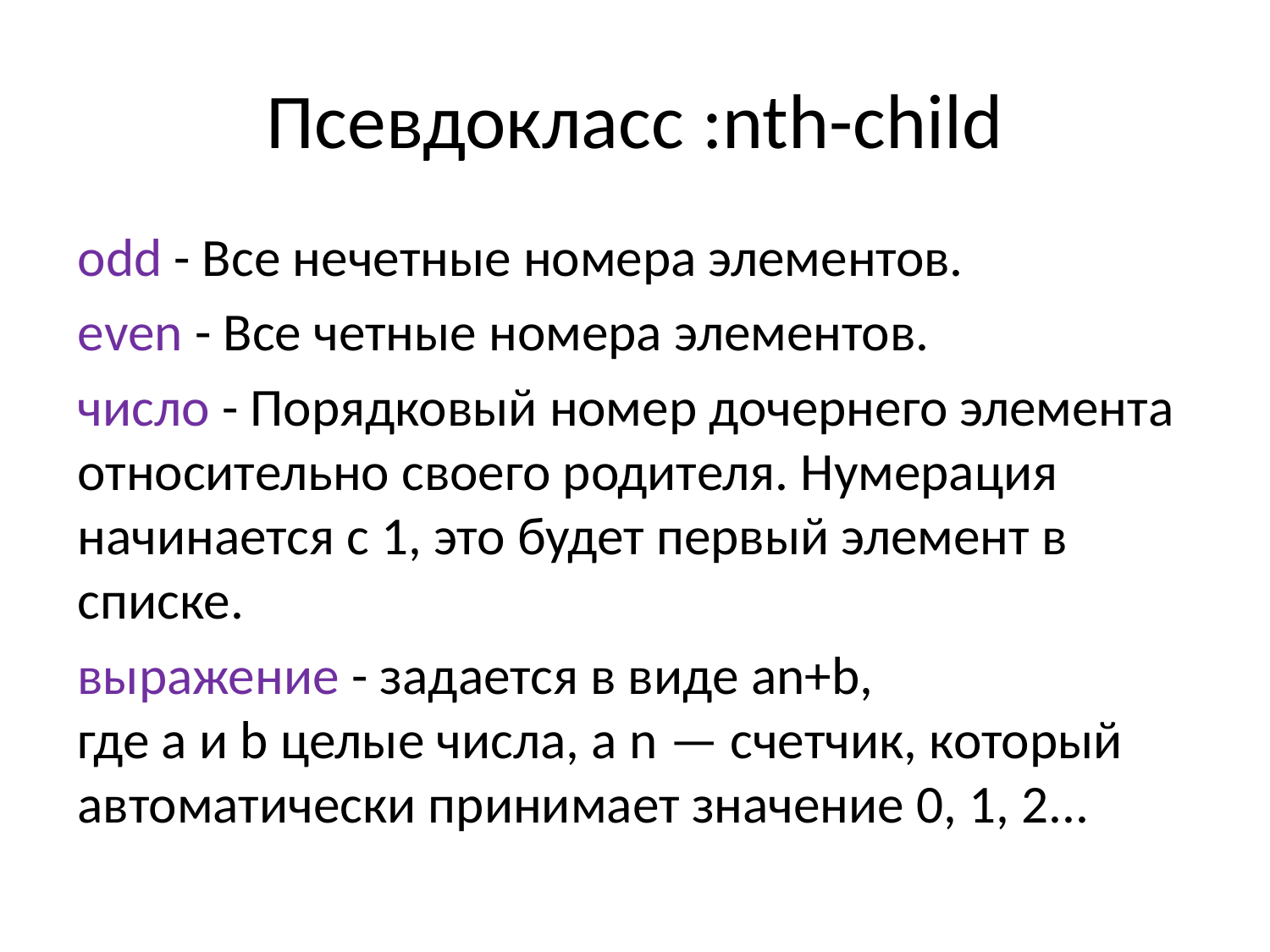

# Псевдокласс :nth-child
odd - Все нечетные номера элементов.
еven - Все четные номера элементов.
число - Порядковый номер дочернего элемента относительно своего родителя. Нумерация начинается с 1, это будет первый элемент в списке.
выражение - задается в виде an+b, где a и b целые числа, а n — счетчик, который автоматически принимает значение 0, 1, 2...